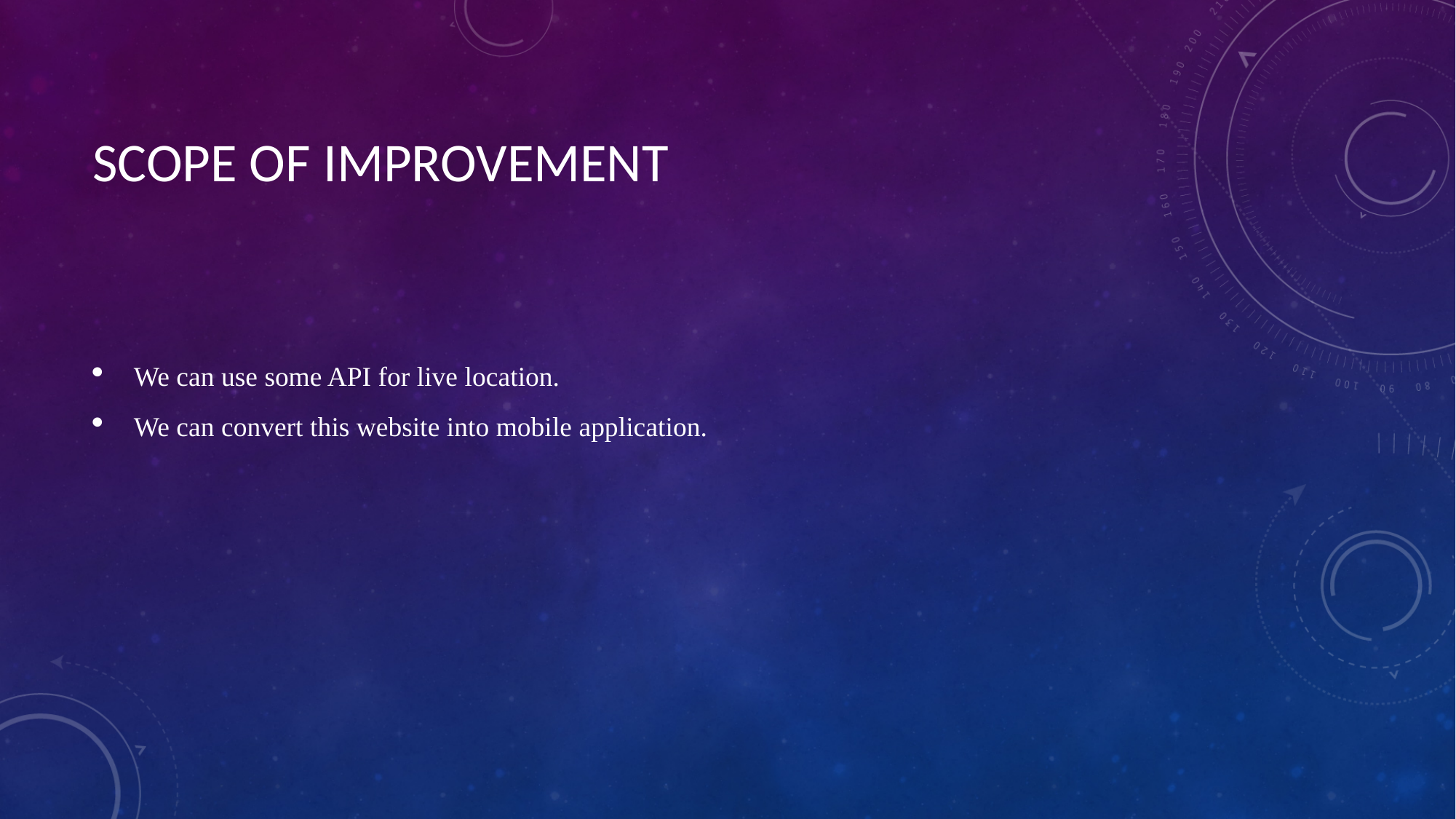

# Scope of improvement
We can use some API for live location.
We can convert this website into mobile application.